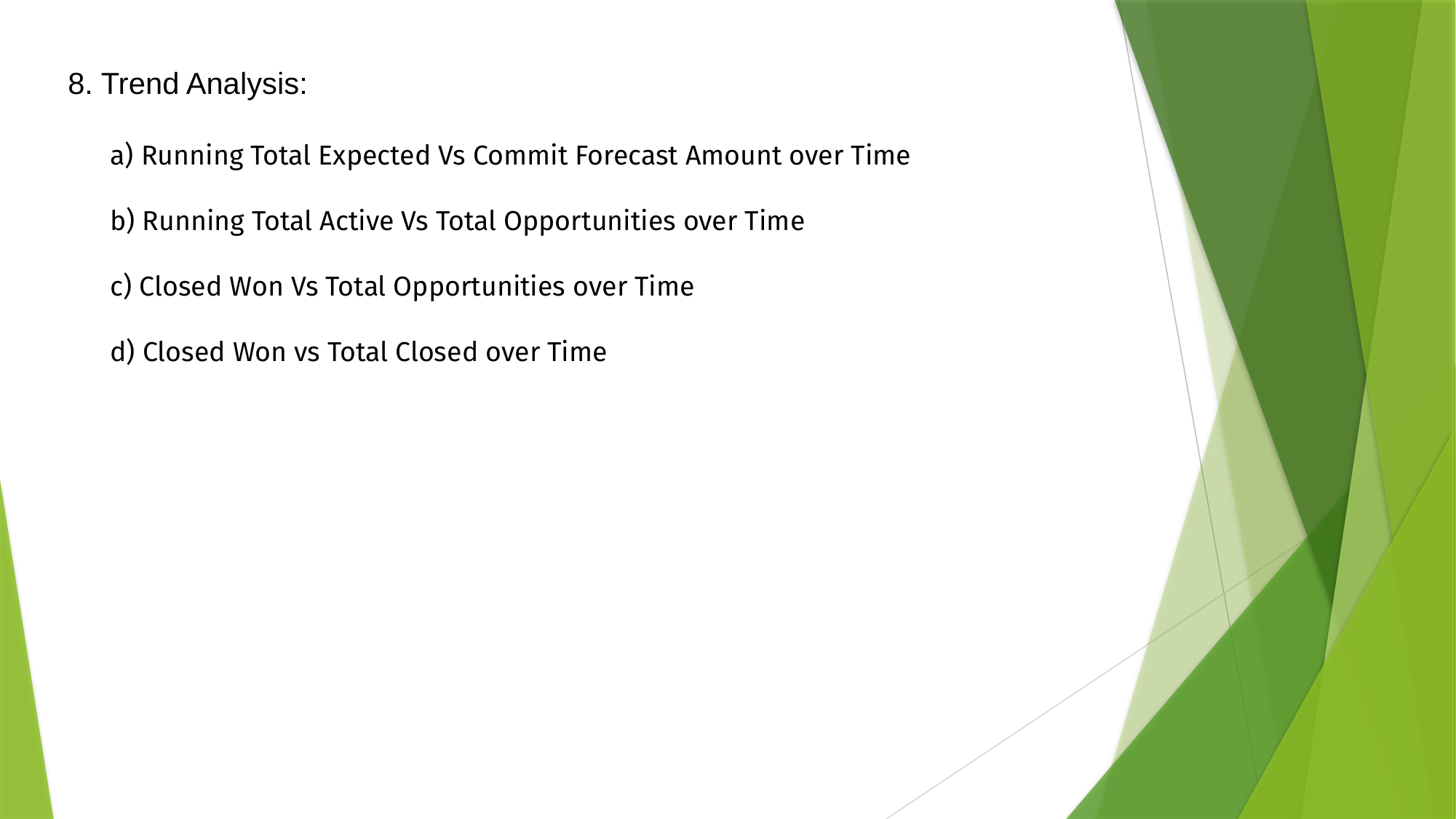

8. Trend Analysis:
a) Running Total Expected Vs Commit Forecast Amount over Time

b) Running Total Active Vs Total Opportunities over Time

c) Closed Won Vs Total Opportunities over Time

d) Closed Won vs Total Closed over Time